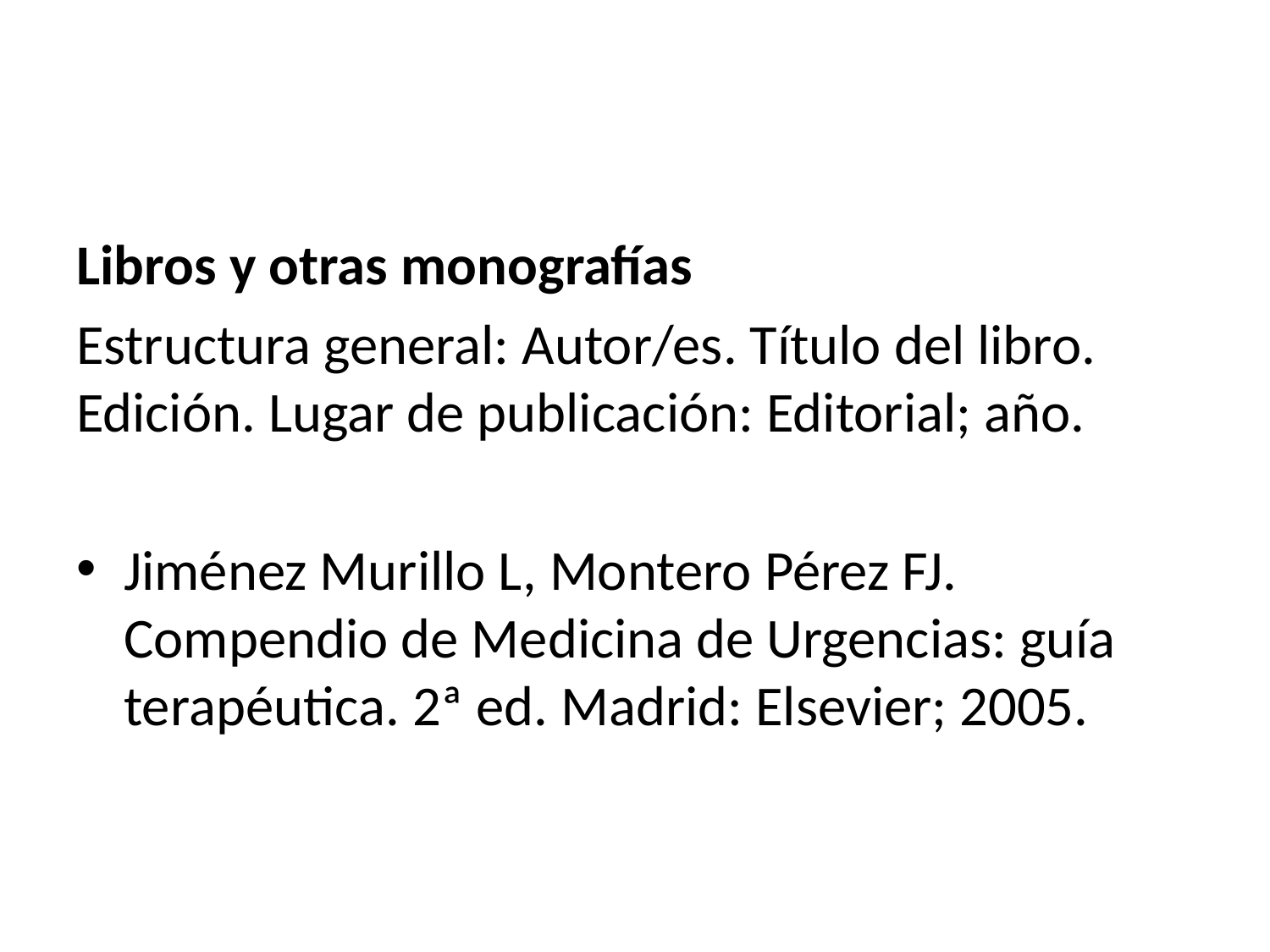

Libros y otras monografías
Estructura general: Autor/es. Título del libro. Edición. Lugar de publicación: Editorial; año.

Jiménez Murillo L, Montero Pérez FJ. Compendio de Medicina de Urgencias: guía terapéutica. 2ª ed. Madrid: Elsevier; 2005.